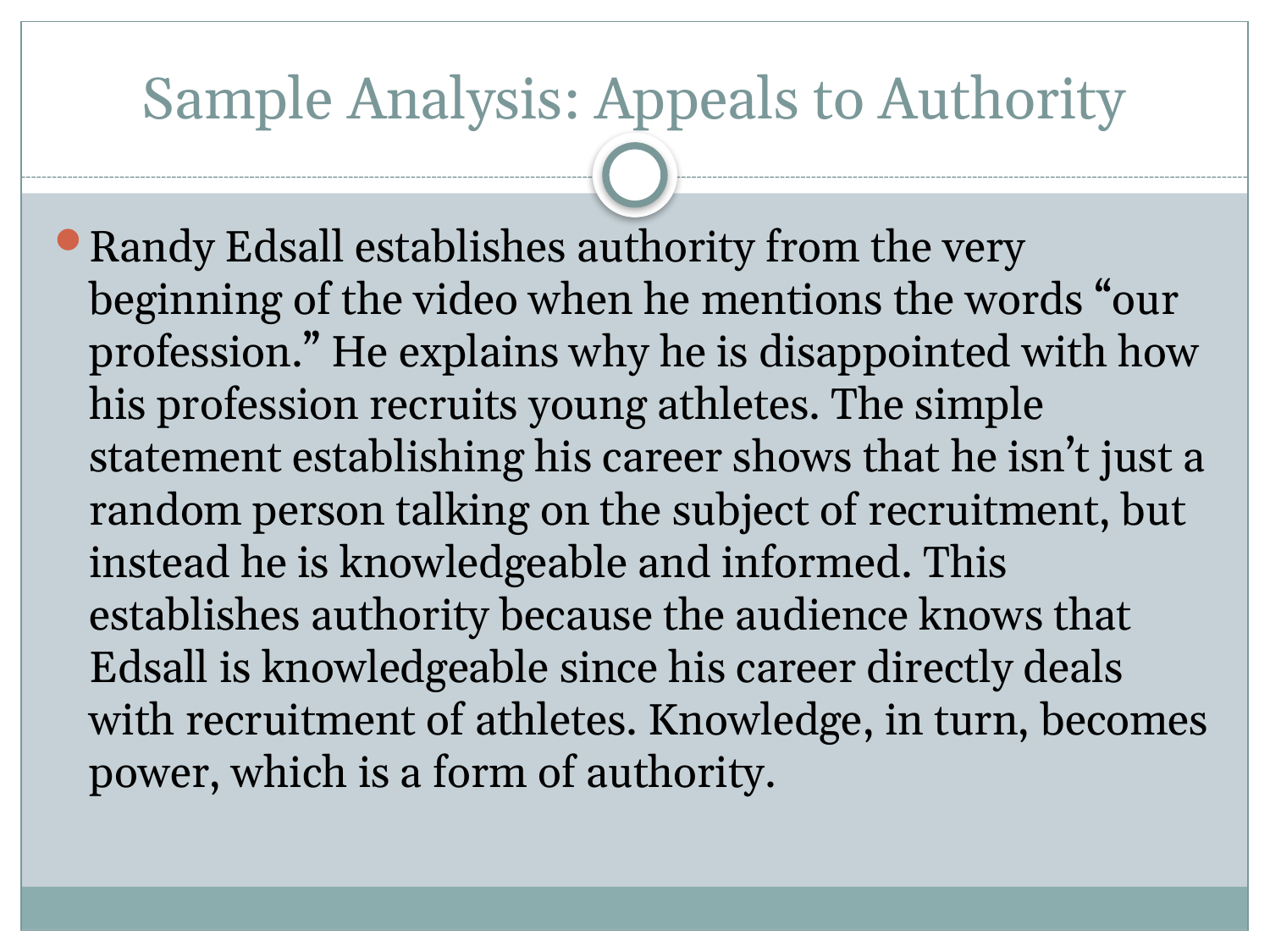

# Sample Analysis: Appeals to Authority
Randy Edsall establishes authority from the very beginning of the video when he mentions the words “our profession.” He explains why he is disappointed with how his profession recruits young athletes. The simple statement establishing his career shows that he isn’t just a random person talking on the subject of recruitment, but instead he is knowledgeable and informed. This establishes authority because the audience knows that Edsall is knowledgeable since his career directly deals with recruitment of athletes. Knowledge, in turn, becomes power, which is a form of authority.